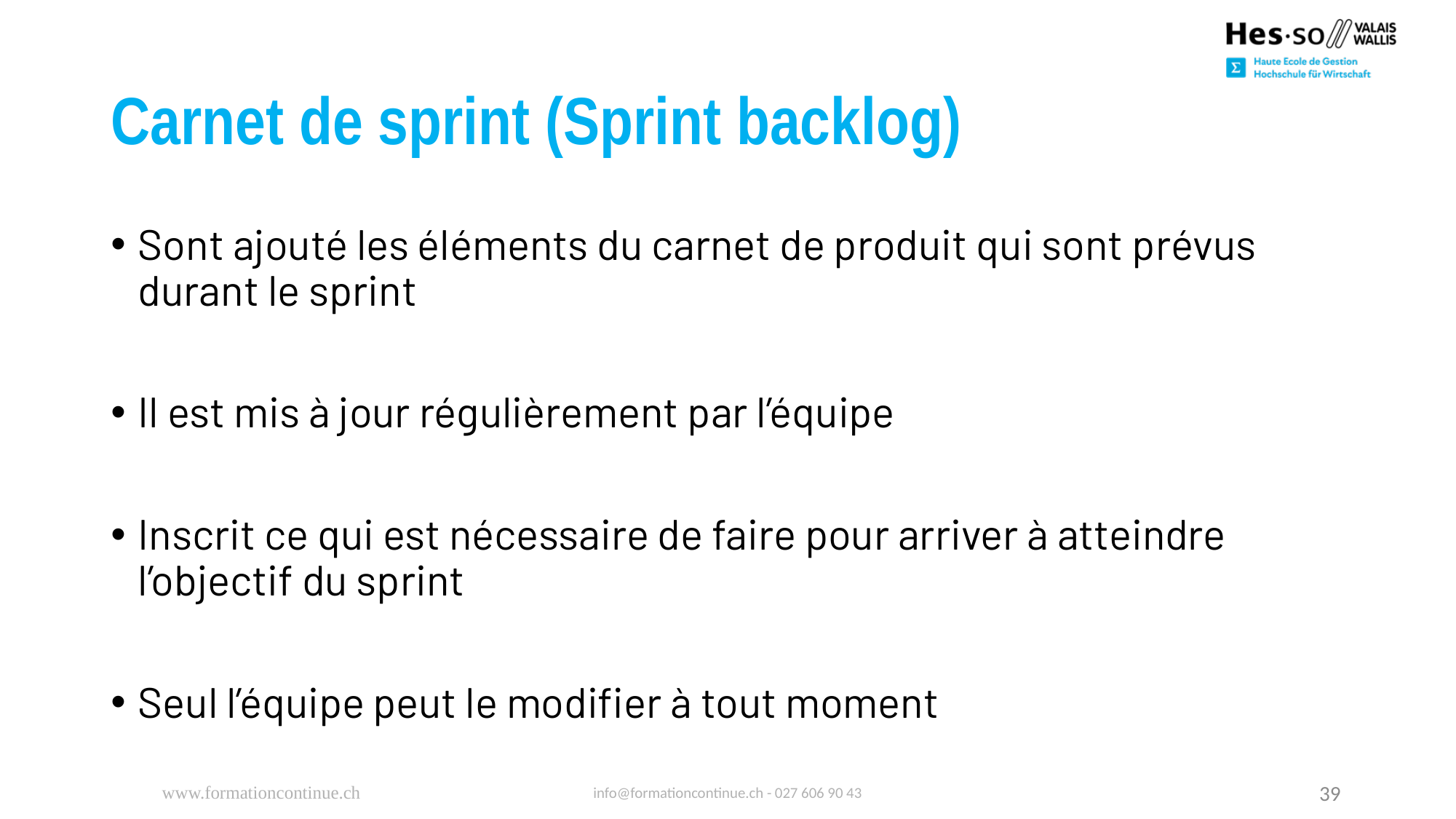

# Carnet de sprint (Sprint backlog)
Sont ajouté les éléments du carnet de produit qui sont prévus durant le sprint

Il est mis à jour régulièrement par l’équipe

Inscrit ce qui est nécessaire de faire pour arriver à atteindre l’objectif du sprint

Seul l’équipe peut le modifier à tout moment

www.formationcontinue.ch
info@formationcontinue.ch - 027 606 90 43
39